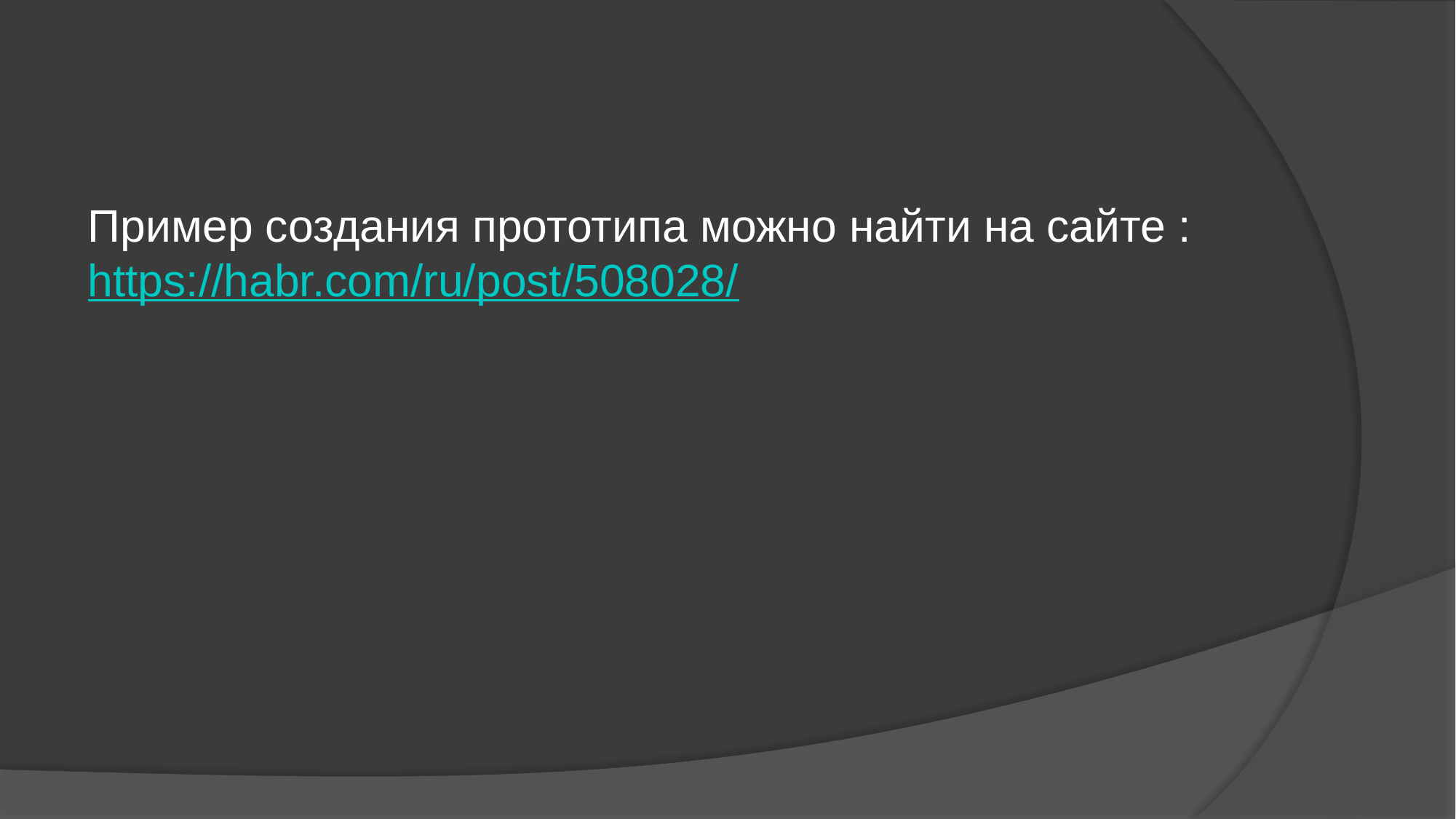

Пример создания прототипа можно найти на сайте : https://habr.com/ru/post/508028/